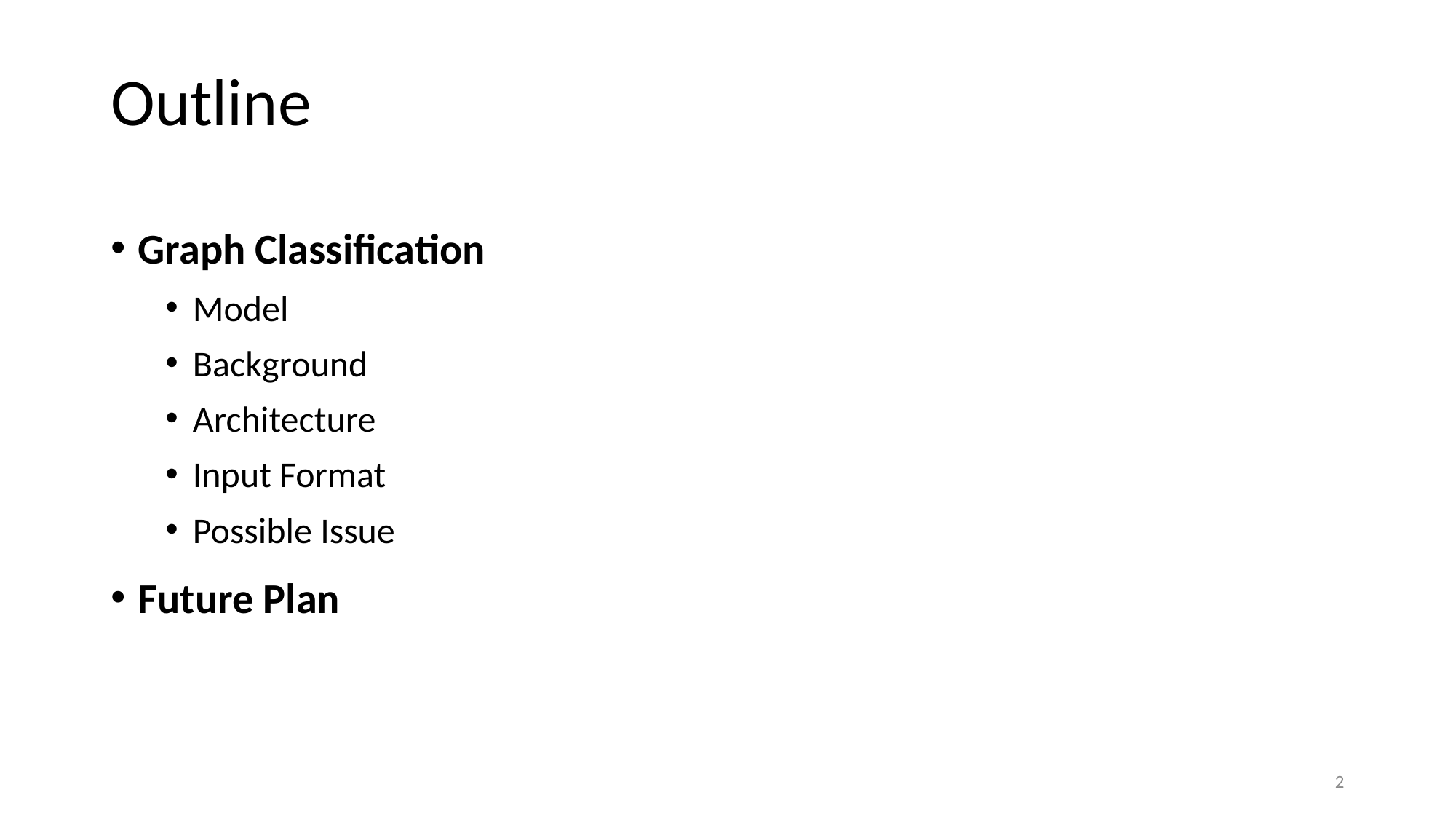

# Outline
Graph Classification
Model
Background
Architecture
Input Format
Possible Issue
Future Plan

2